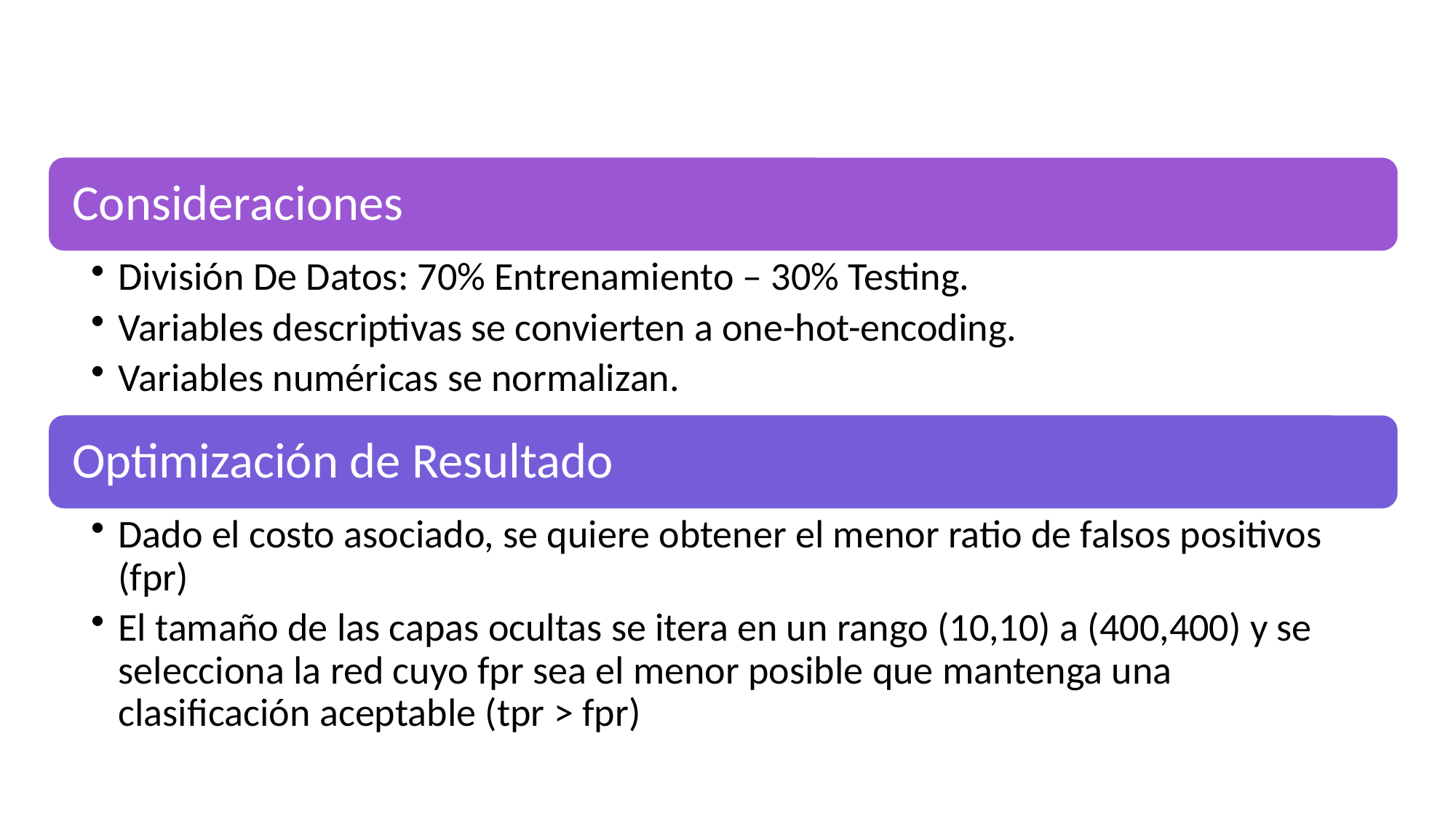

Consideraciones
División De Datos: 70% Entrenamiento – 30% Testing.
Variables descriptivas se convierten a one-hot-encoding.
Variables numéricas se normalizan.
Optimización de Resultado
Dado el costo asociado, se quiere obtener el menor ratio de falsos positivos (fpr)
El tamaño de las capas ocultas se itera en un rango (10,10) a (400,400) y se selecciona la red cuyo fpr sea el menor posible que mantenga una clasificación aceptable (tpr > fpr)